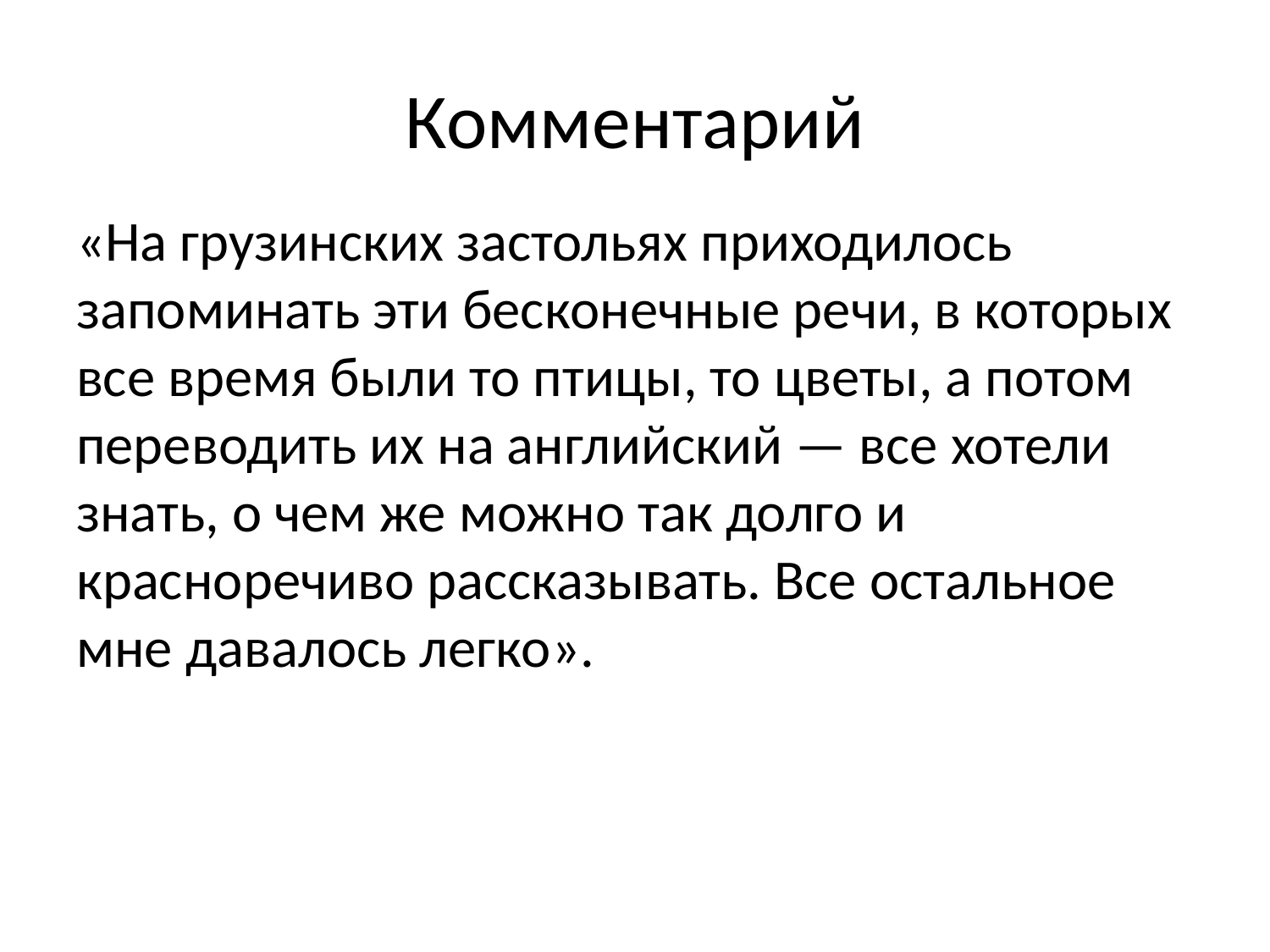

# Комментарий
«На грузинских застольях приходилось запоминать эти бесконечные речи, в которых все время были то птицы, то цветы, а потом переводить их на английский — все хотели знать, о чем же можно так долго и красноречиво рассказывать. Все остальное мне давалось легко».